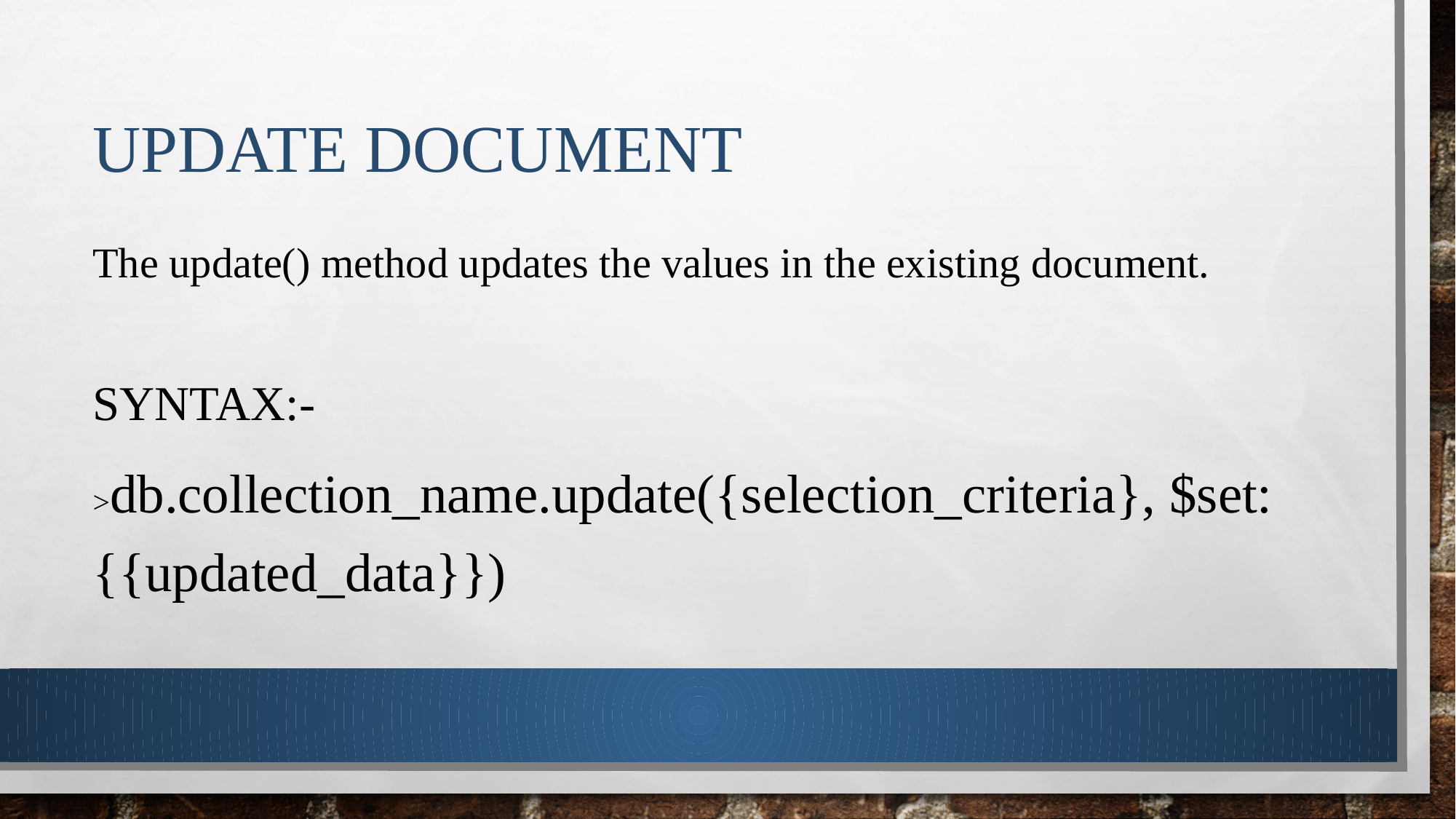

# update document
The update() method updates the values in the existing document.

Syntax:-
>db.collection_name.update({selection_criteria}, $set:{{updated_data}})